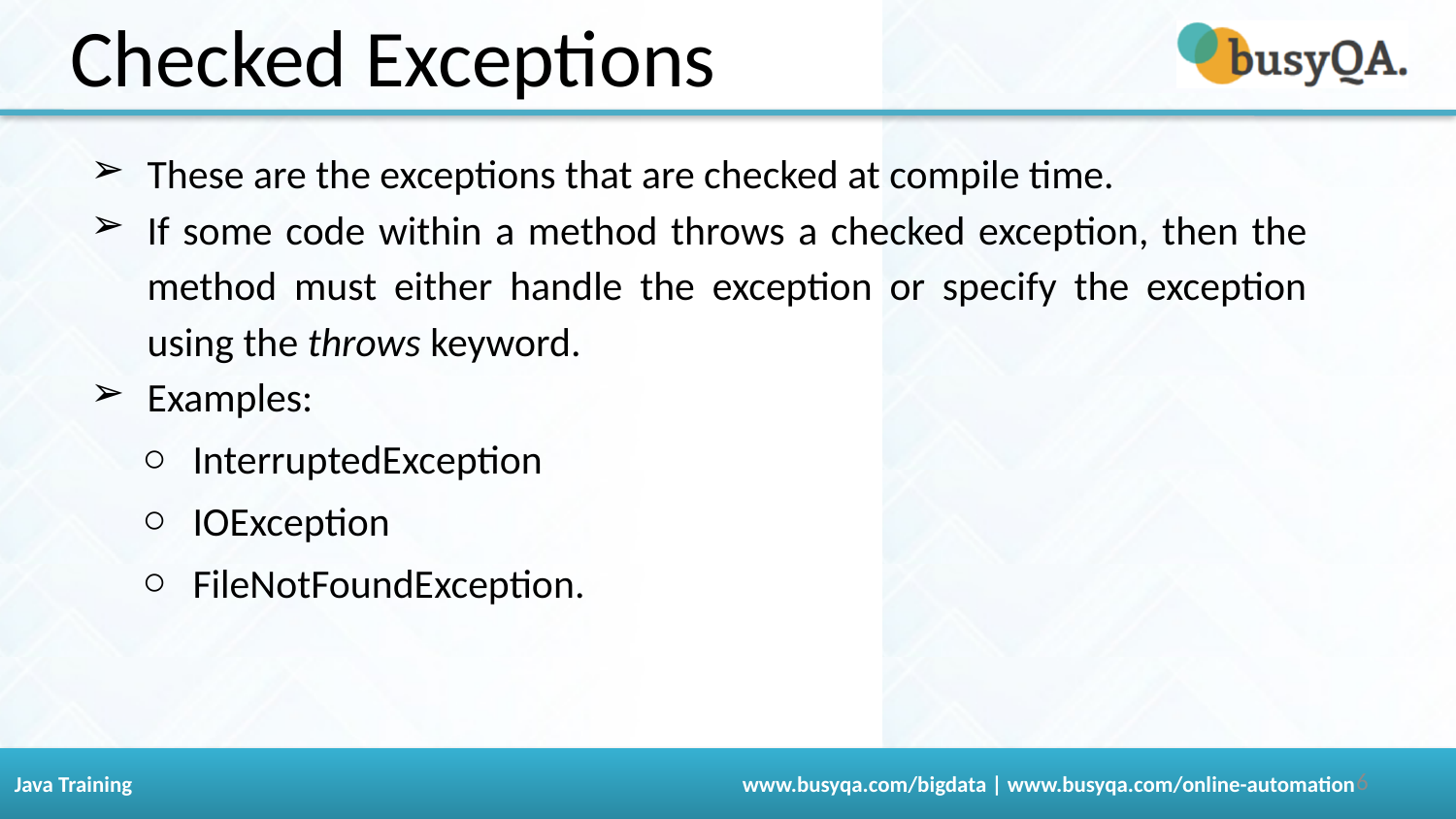

Checked Exceptions
These are the exceptions that are checked at compile time.
If some code within a method throws a checked exception, then the method must either handle the exception or specify the exception using the throws keyword.
Examples:
InterruptedException
IOException
FileNotFoundException.
6